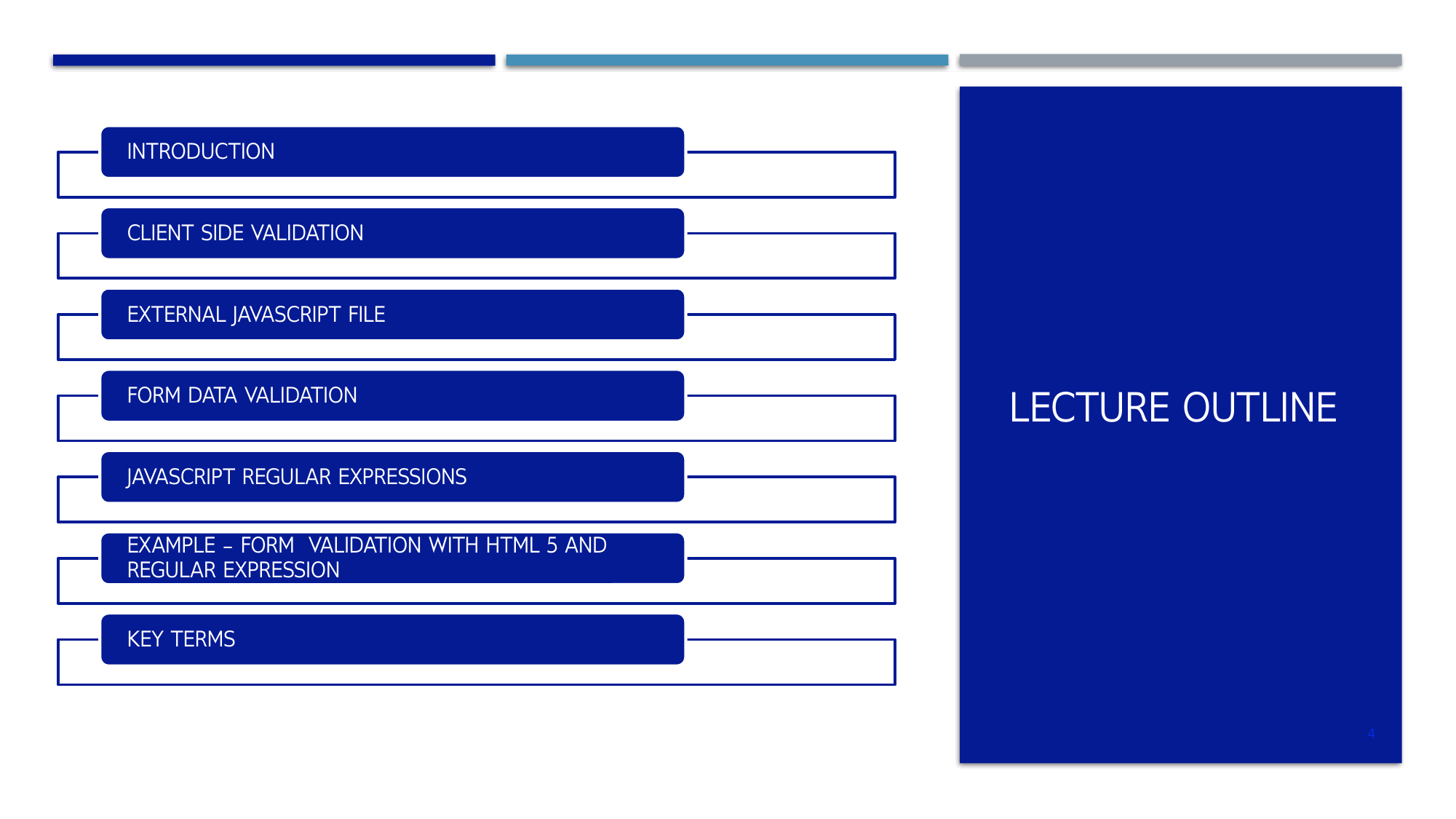

Introduction
Client Side Validation
External JavaScript File
Form Data Validation
JavaScript Regular Expressions
Example – Form  Validation with HTML 5 and Regular Expression
Key Terms
# LECTURE OUTLINE
Chapter 7
4